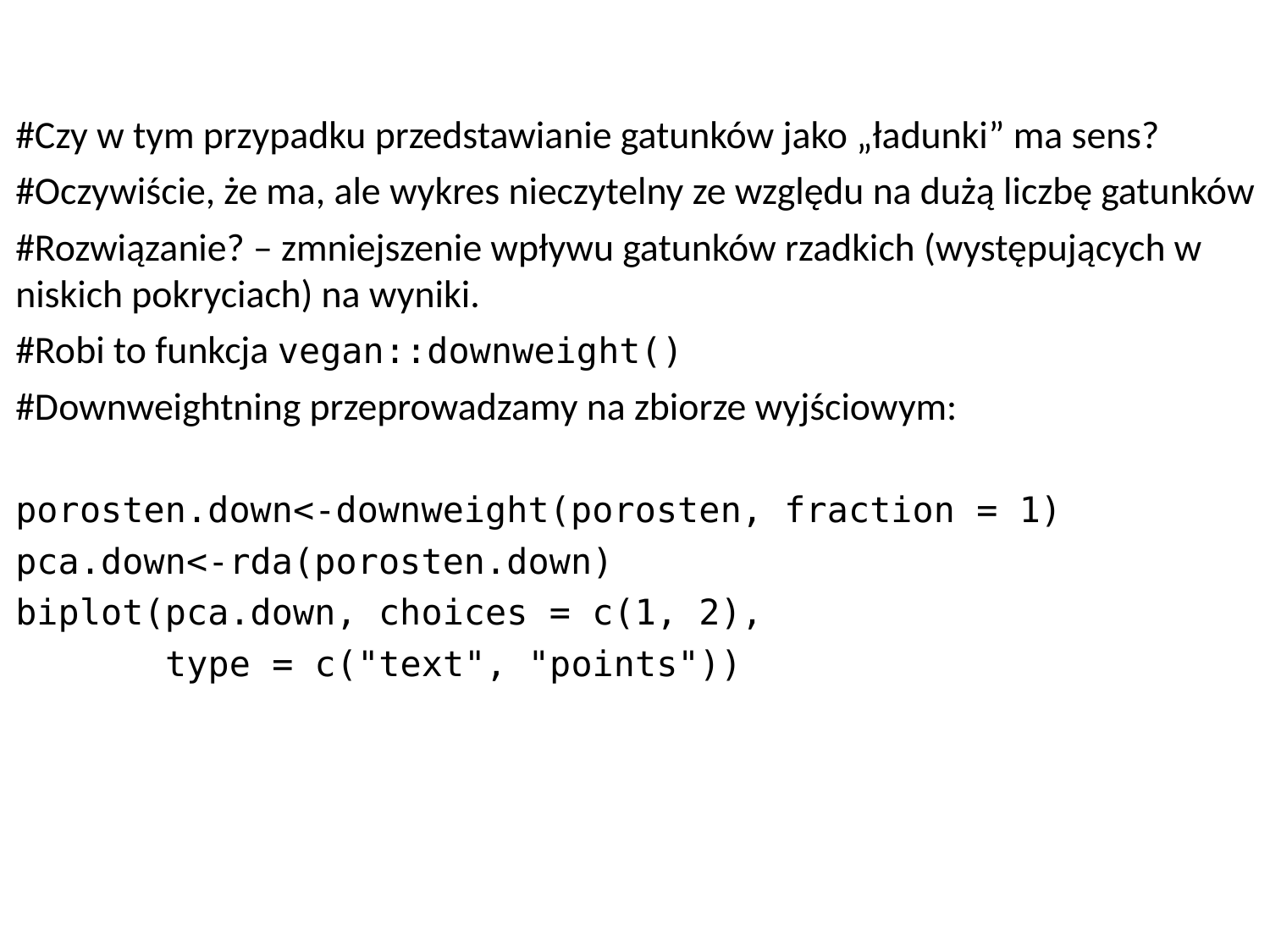

#Czy w tym przypadku przedstawianie gatunków jako „ładunki” ma sens?
#Oczywiście, że ma, ale wykres nieczytelny ze względu na dużą liczbę gatunków
#Rozwiązanie? – zmniejszenie wpływu gatunków rzadkich (występujących w niskich pokryciach) na wyniki.
#Robi to funkcja vegan::downweight()
#Downweightning przeprowadzamy na zbiorze wyjściowym:

porosten.down<-downweight(porosten, fraction = 1)
pca.down<-rda(porosten.down)
biplot(pca.down, choices = c(1, 2),
       type = c("text", "points"))